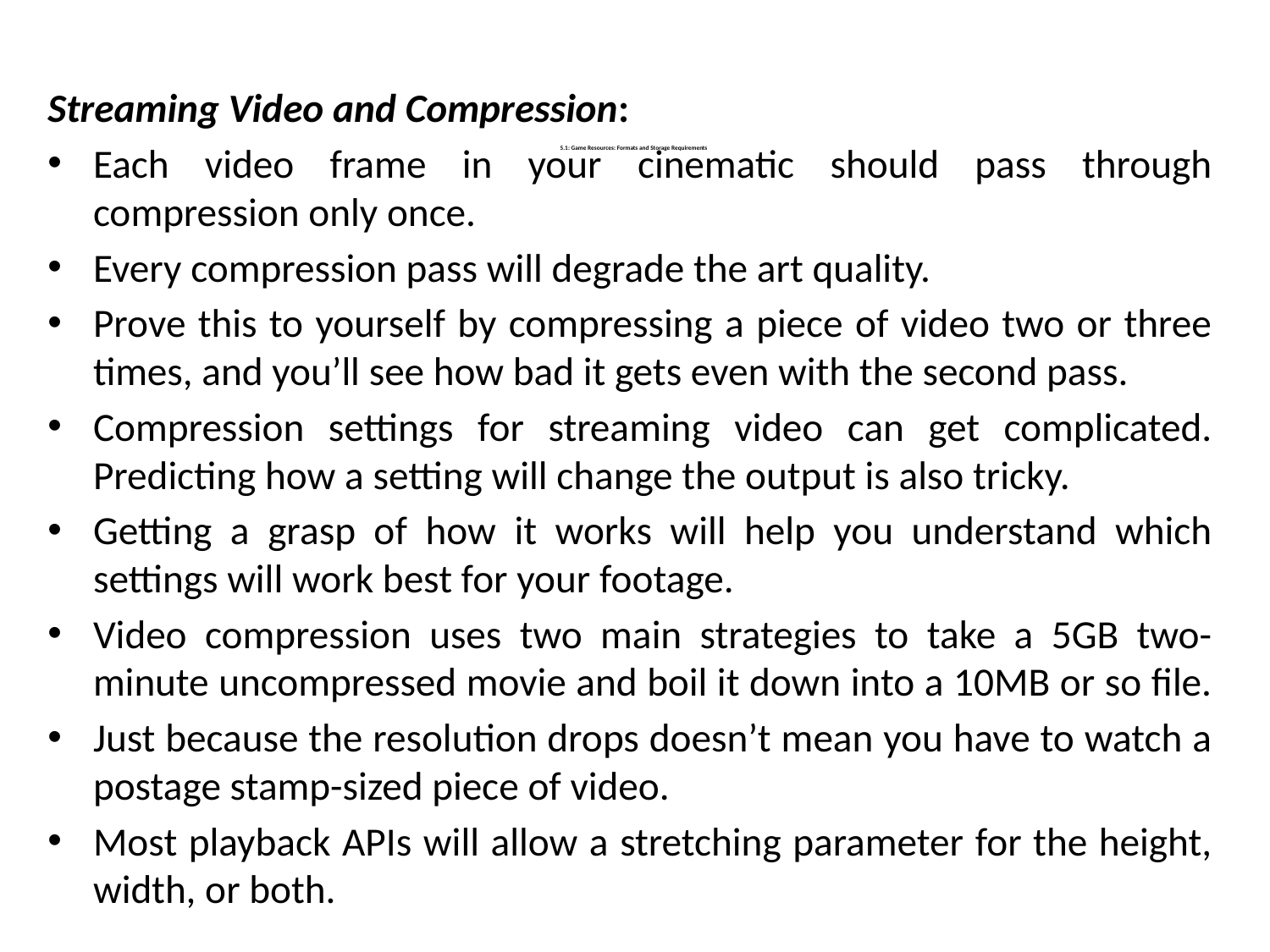

Streaming Video and Compression:
Each video frame in your cinematic should pass through compression only once.
Every compression pass will degrade the art quality.
Prove this to yourself by compressing a piece of video two or three times, and you’ll see how bad it gets even with the second pass.
Compression settings for streaming video can get complicated. Predicting how a setting will change the output is also tricky.
Getting a grasp of how it works will help you understand which settings will work best for your footage.
Video compression uses two main strategies to take a 5GB two-minute uncompressed movie and boil it down into a 10MB or so file.
Just because the resolution drops doesn’t mean you have to watch a postage stamp-sized piece of video.
Most playback APIs will allow a stretching parameter for the height, width, or both.
# 5.1: Game Resources: Formats and Storage Requirements